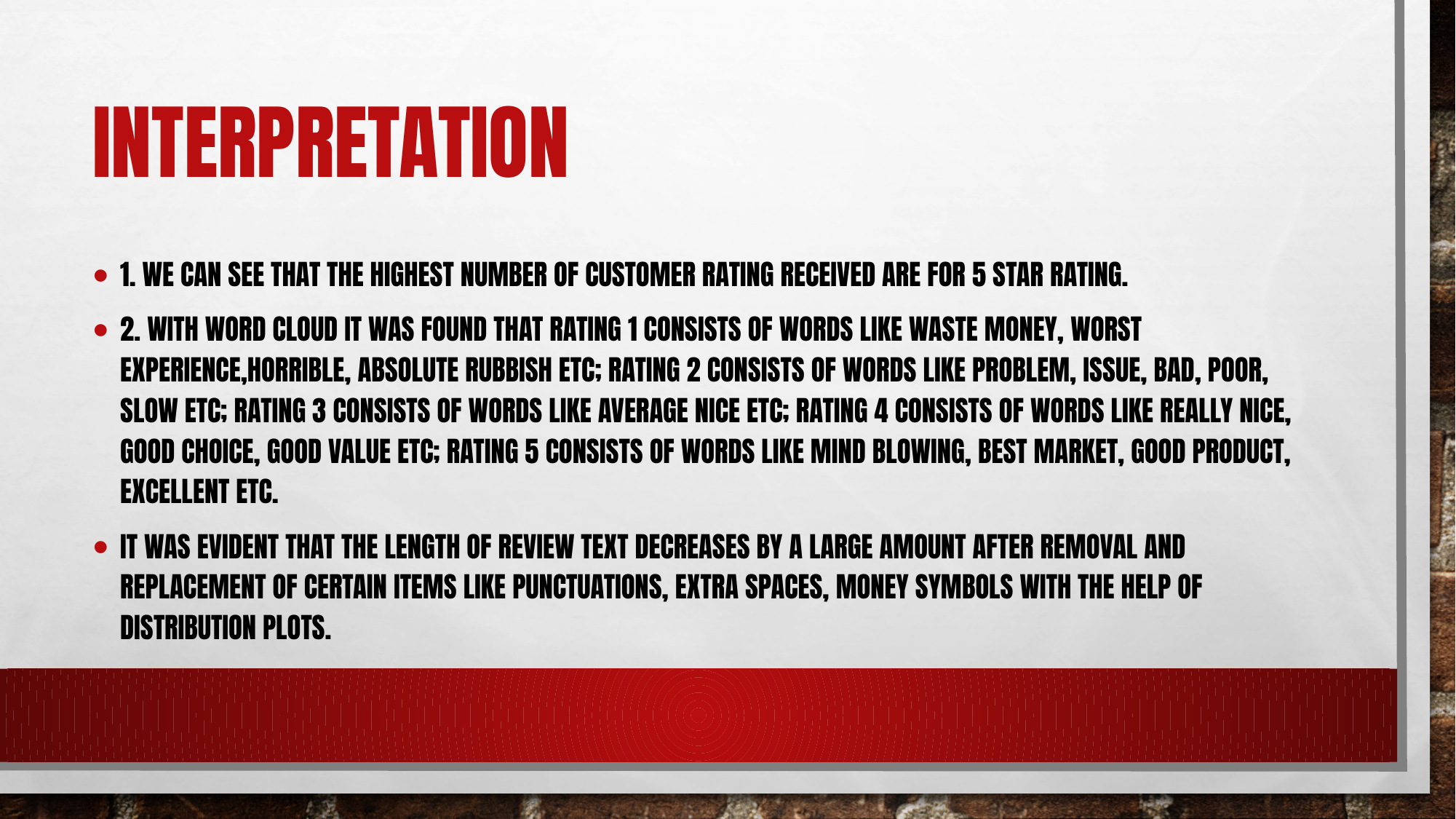

# Interpretation
1. We can see that the highest number of customer rating received are for 5 star rating.
2. With word cloud it was found that rating 1 consists of words like waste money, worst experience,horrible, absolute rubbish etc; rating 2 consists of words like problem, issue, bad, poor, slow etc; rating 3 consists of words like average nice etc; rating 4 consists of words like really nice, good choice, good value etc; rating 5 consists of words like mind blowing, best market, good product, excellent etc.
It was evident that the length of review text decreases by a large amount after removal and replacement of certain items like punctuations, extra spaces, money symbols with the help of distribution plots.